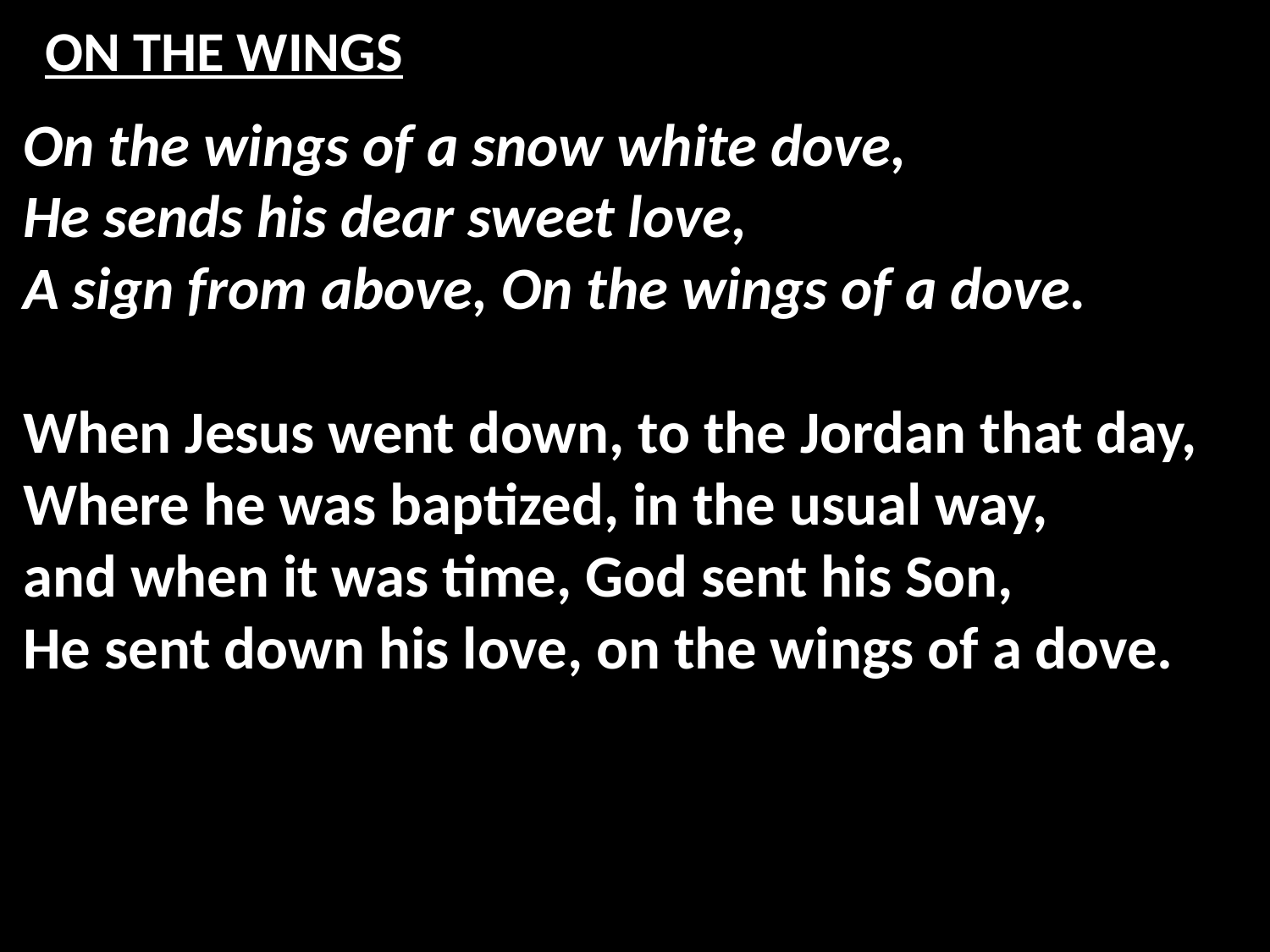

# ON THE WINGS
On the wings of a snow white dove,
He sends his dear sweet love,
A sign from above, On the wings of a dove.

When Jesus went down, to the Jordan that day,
Where he was baptized, in the usual way,
and when it was time, God sent his Son,
He sent down his love, on the wings of a dove.